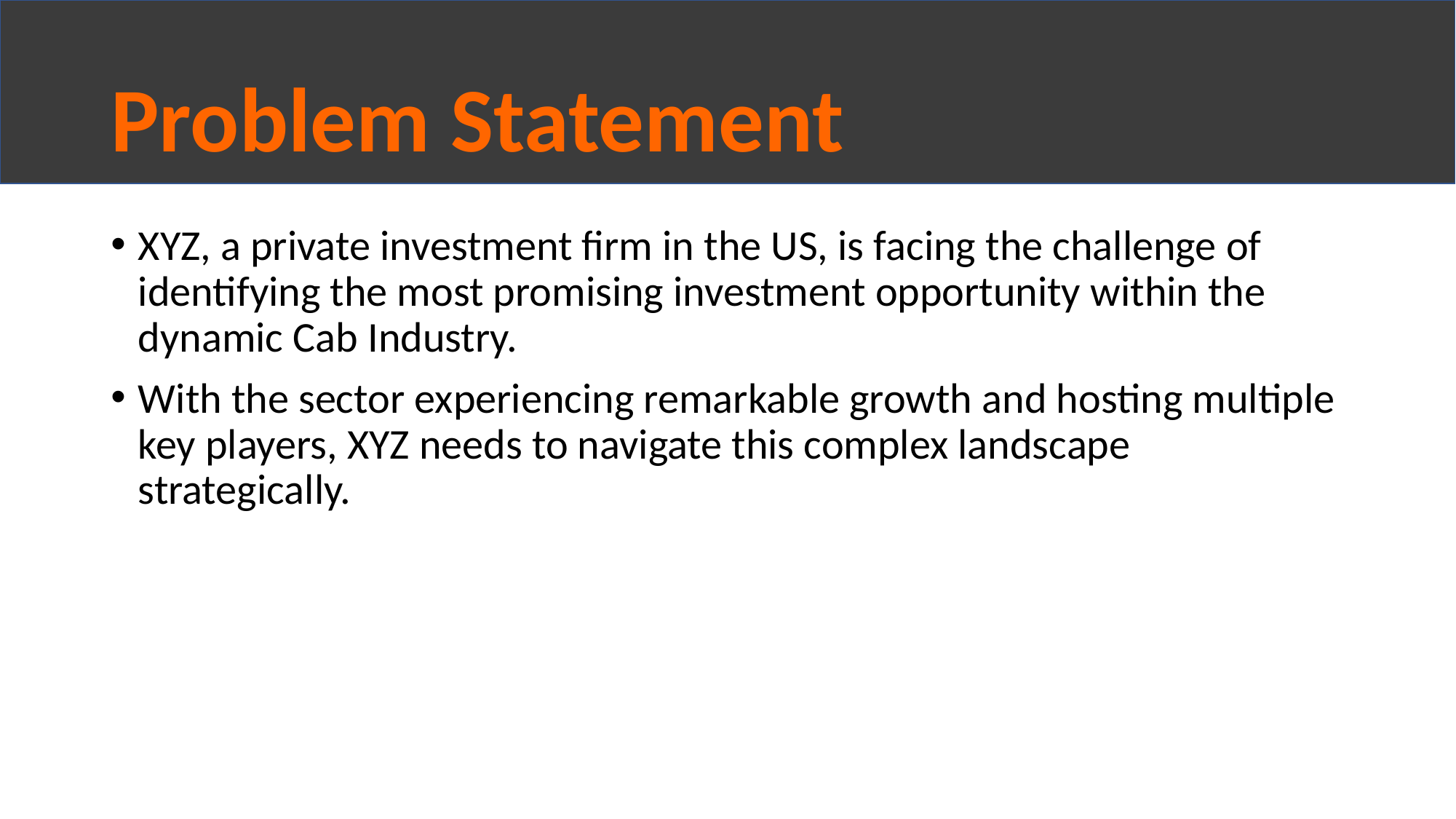

# Problem Statement
XYZ, a private investment firm in the US, is facing the challenge of identifying the most promising investment opportunity within the dynamic Cab Industry.
With the sector experiencing remarkable growth and hosting multiple key players, XYZ needs to navigate this complex landscape strategically.